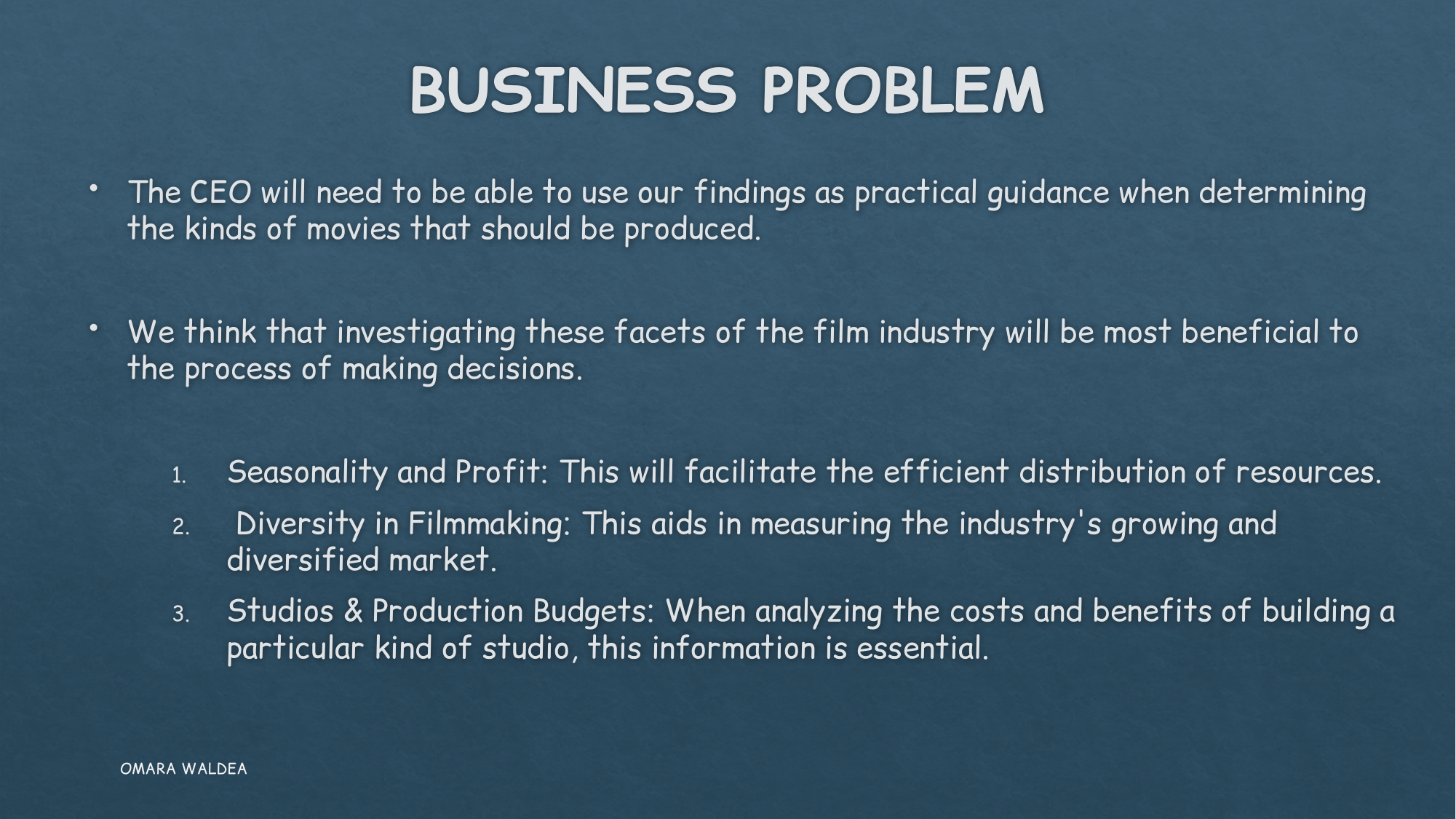

# BUSINESS PROBLEM
The CEO will need to be able to use our findings as practical guidance when determining the kinds of movies that should be produced.

We think that investigating these facets of the film industry will be most beneficial to the process of making decisions.

Seasonality and Profit: This will facilitate the efficient distribution of resources.
 Diversity in Filmmaking: This aids in measuring the industry's growing and  diversified market.
Studios & Production Budgets: When analyzing the costs and benefits of building a particular kind of studio, this information is essential.
OMARA WALDEA